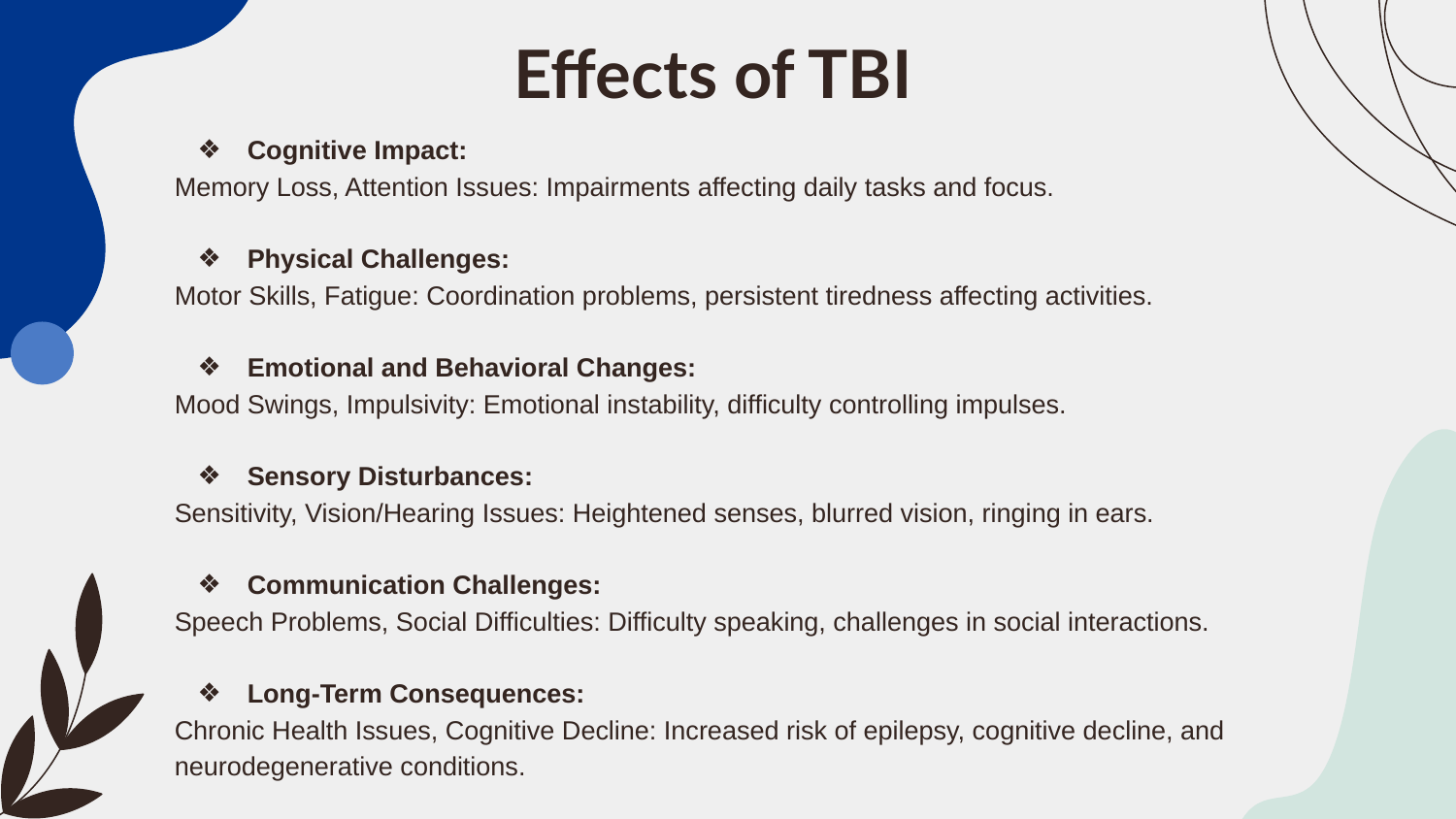

# Effects of TBI
Cognitive Impact:
Memory Loss, Attention Issues: Impairments affecting daily tasks and focus.

Physical Challenges:
Motor Skills, Fatigue: Coordination problems, persistent tiredness affecting activities.

Emotional and Behavioral Changes:
Mood Swings, Impulsivity: Emotional instability, difficulty controlling impulses.

Sensory Disturbances:
Sensitivity, Vision/Hearing Issues: Heightened senses, blurred vision, ringing in ears.

Communication Challenges:
Speech Problems, Social Difficulties: Difficulty speaking, challenges in social interactions.

Long-Term Consequences:
Chronic Health Issues, Cognitive Decline: Increased risk of epilepsy, cognitive decline, and neurodegenerative conditions.